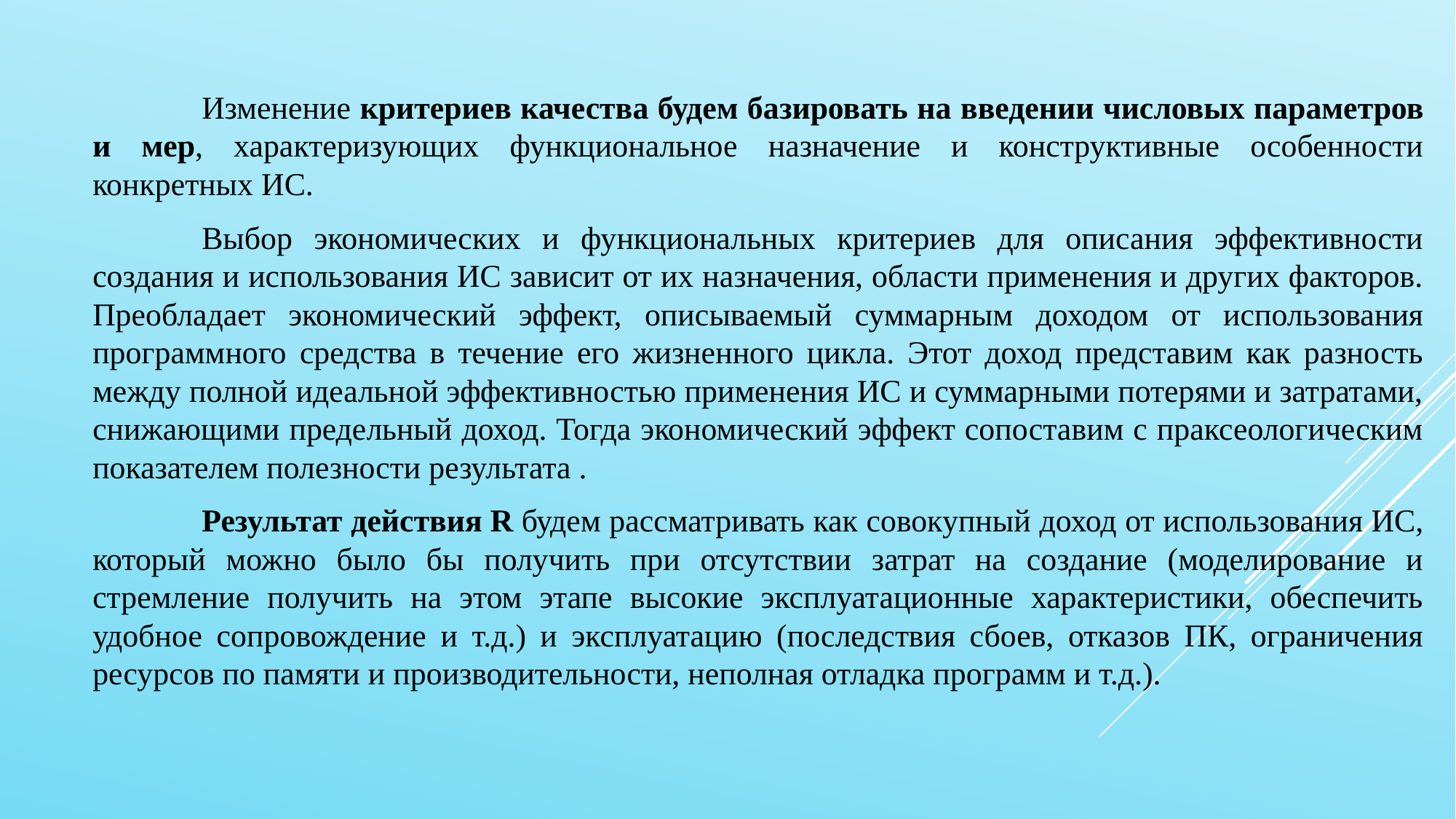

Изменение критериев качества будем базировать на введении числовых параметров и мер, характеризующих функциональное назначение и конструктивные особенности конкретных ИС.
	Выбор экономических и функциональных критериев для описания эффективности создания и использования ИС зависит от их назначения, области применения и других факторов. Преобладает экономический эффект, описываемый суммарным доходом от использования программного средства в течение его жизненного цикла. Этот доход представим как разность между полной идеальной эффективностью применения ИС и суммарными потерями и затратами, снижающими предельный доход. Тогда экономический эффект сопоставим с праксеологическим показателем полезности результата .
	Результат действия R будем рассматривать как совокупный доход от использования ИС, который можно было бы получить при отсутствии затрат на создание (моделирование и стремление получить на этом этапе высокие эксплуатационные характеристики, обеспечить удобное сопровождение и т.д.) и эксплуатацию (последствия сбоев, отказов ПК, ограничения ресурсов по памяти и производительности, неполная отладка программ и т.д.).